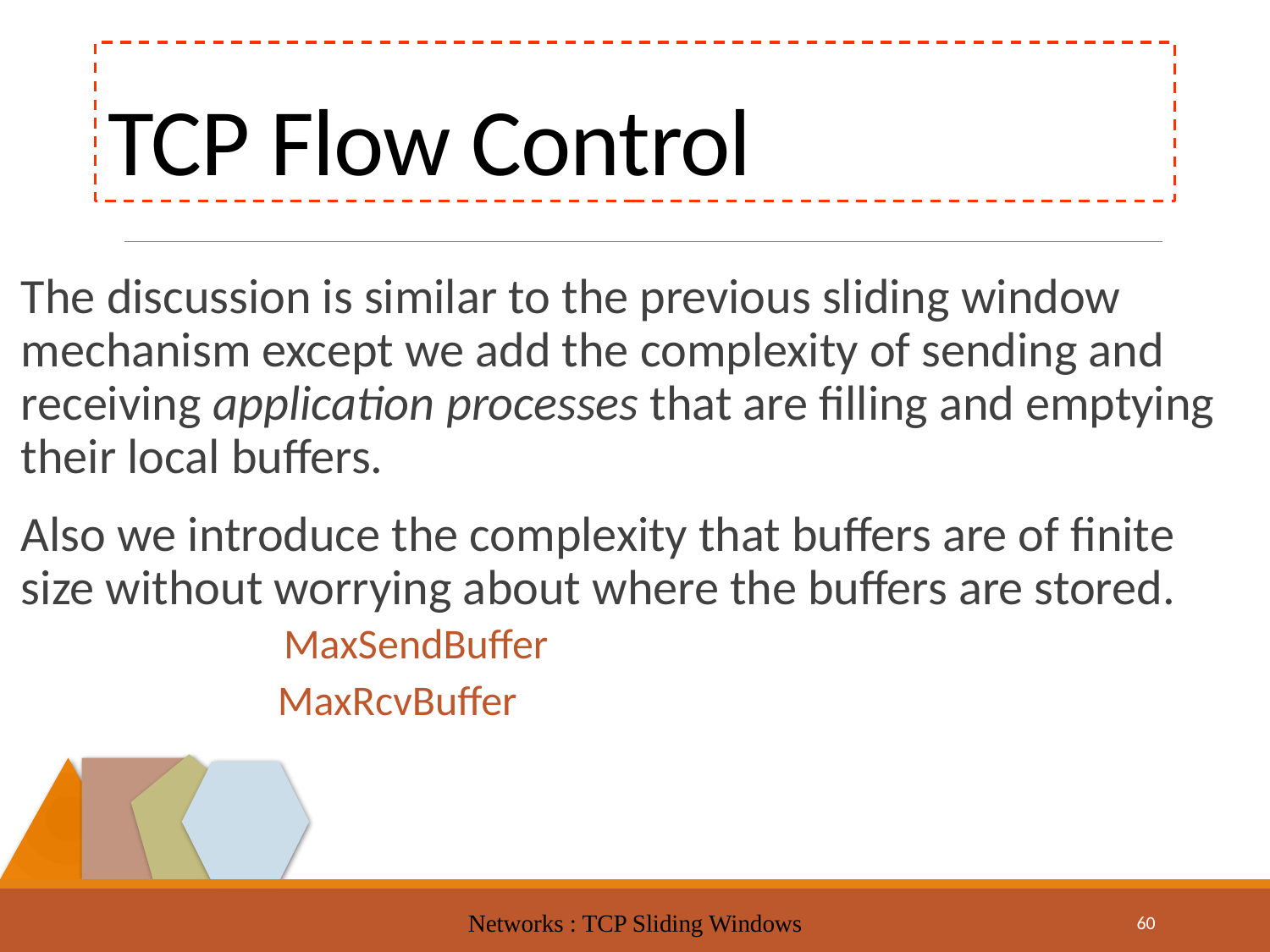

# TCP Flow Control
The discussion is similar to the previous sliding window mechanism except we add the complexity of sending and receiving application processes that are filling and emptying their local buffers.
Also we introduce the complexity that buffers are of finite size without worrying about where the buffers are stored.
                      MaxSendBuffer
                MaxRcvBuffer
Networks : TCP Sliding Windows
60